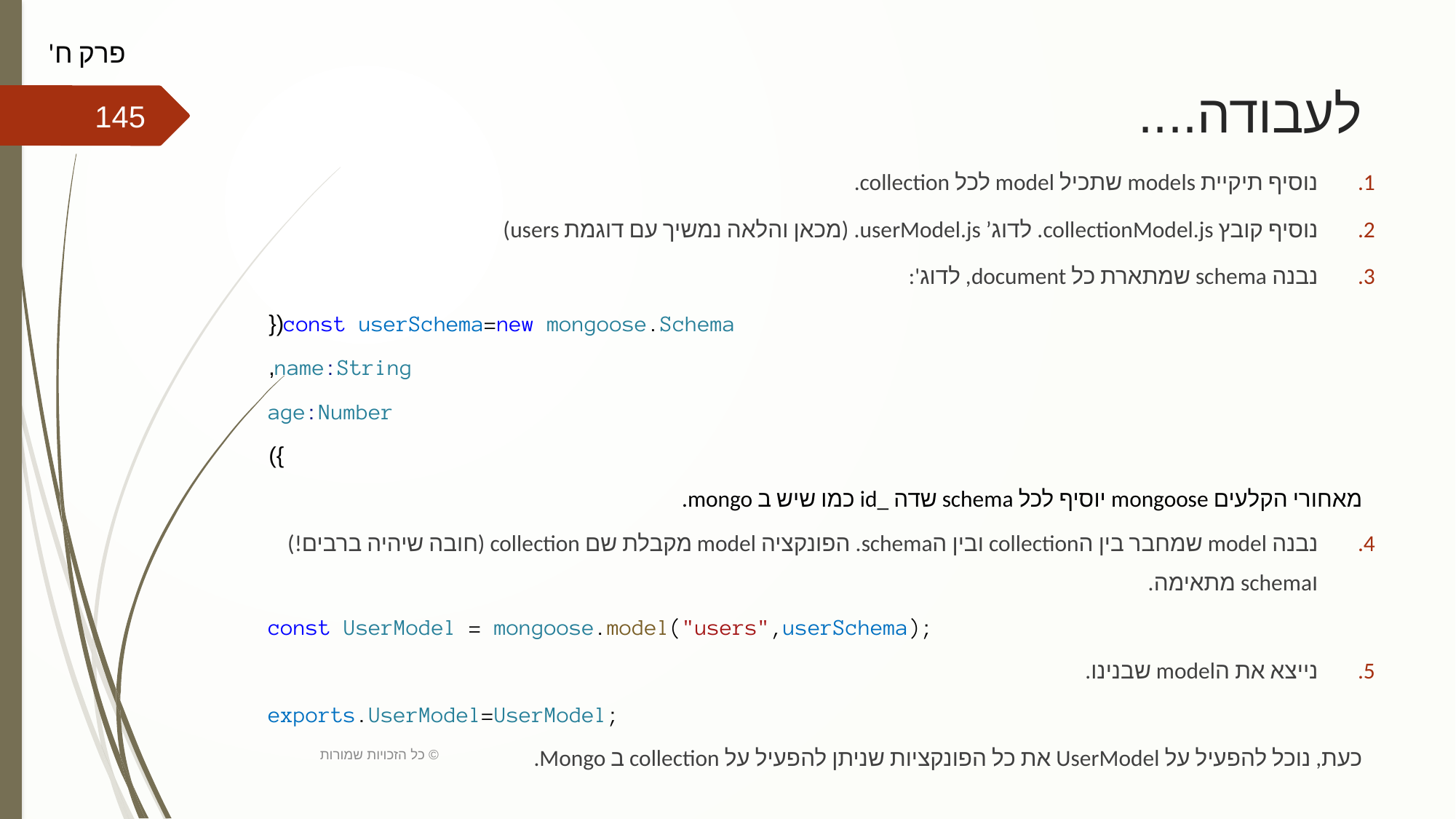

פרק ח'
# לעבודה....
145
נוסיף תיקיית models שתכיל model לכל collection.
נוסיף קובץ collectionModel.js. לדוג’ userModel.js. (מכאן והלאה נמשיך עם דוגמת users)
נבנה schema שמתארת כל document, לדוג':
const userSchema=new mongoose.Schema({
    name:String,
    age:Number
})
מאחורי הקלעים mongoose יוסיף לכל schema שדה _id כמו שיש ב mongo.
נבנה model שמחבר בין הcollection ובין הschema. הפונקציה model מקבלת שם collection (חובה שיהיה ברבים!) וschema מתאימה.
const UserModel = mongoose.model("users",userSchema);
נייצא את הmodel שבנינו.
exports.UserModel=UserModel;
כעת, נוכל להפעיל על UserModel את כל הפונקציות שניתן להפעיל על collection ב Mongo.

כל הזכויות שמורות ©